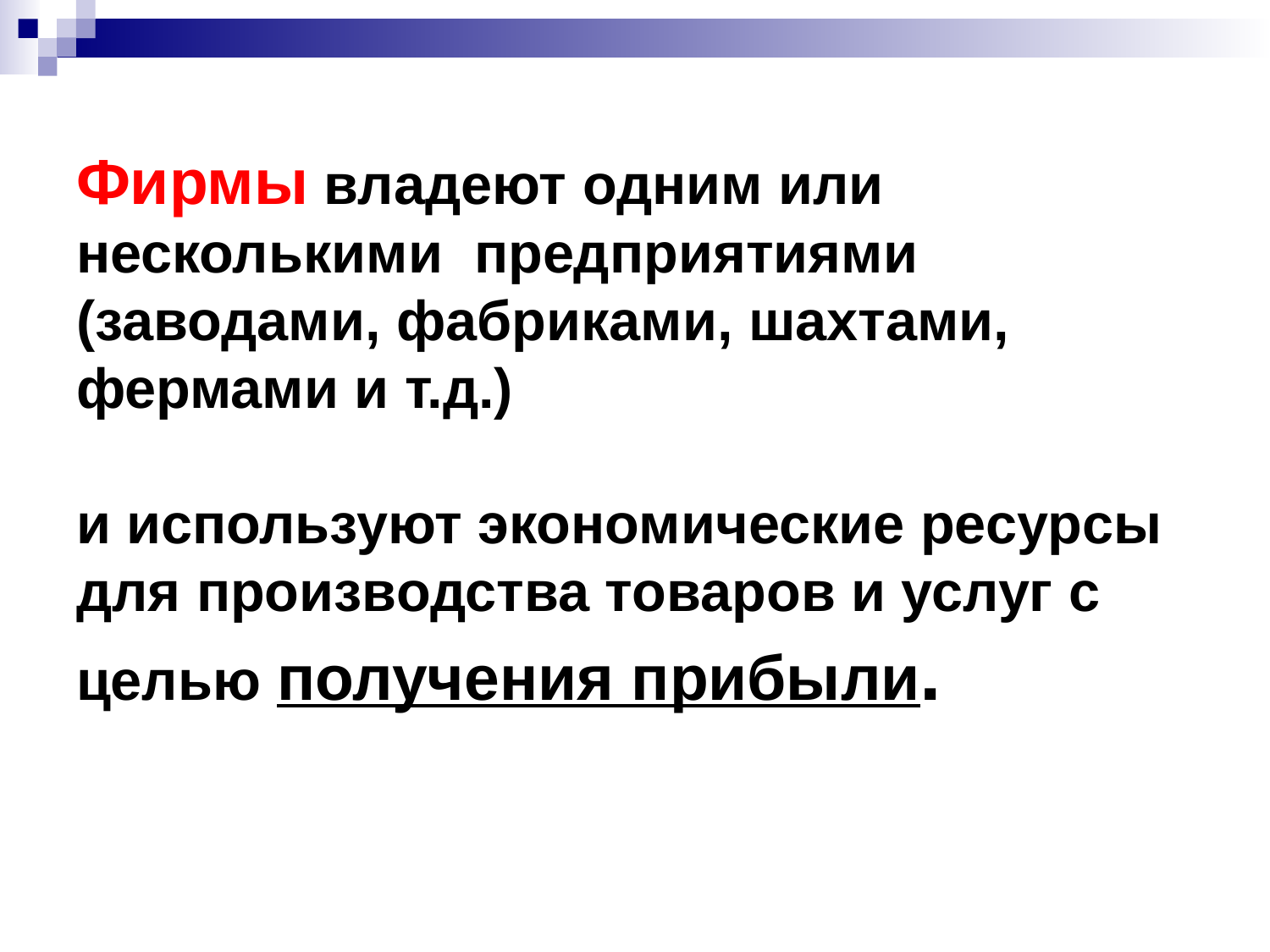

# Фирмы владеют одним или несколькими  предприятиями (заводами, фабриками, шахтами, фермами и т.д.) и используют экономические ресурсы для производства товаров и услуг с целью получения прибыли.